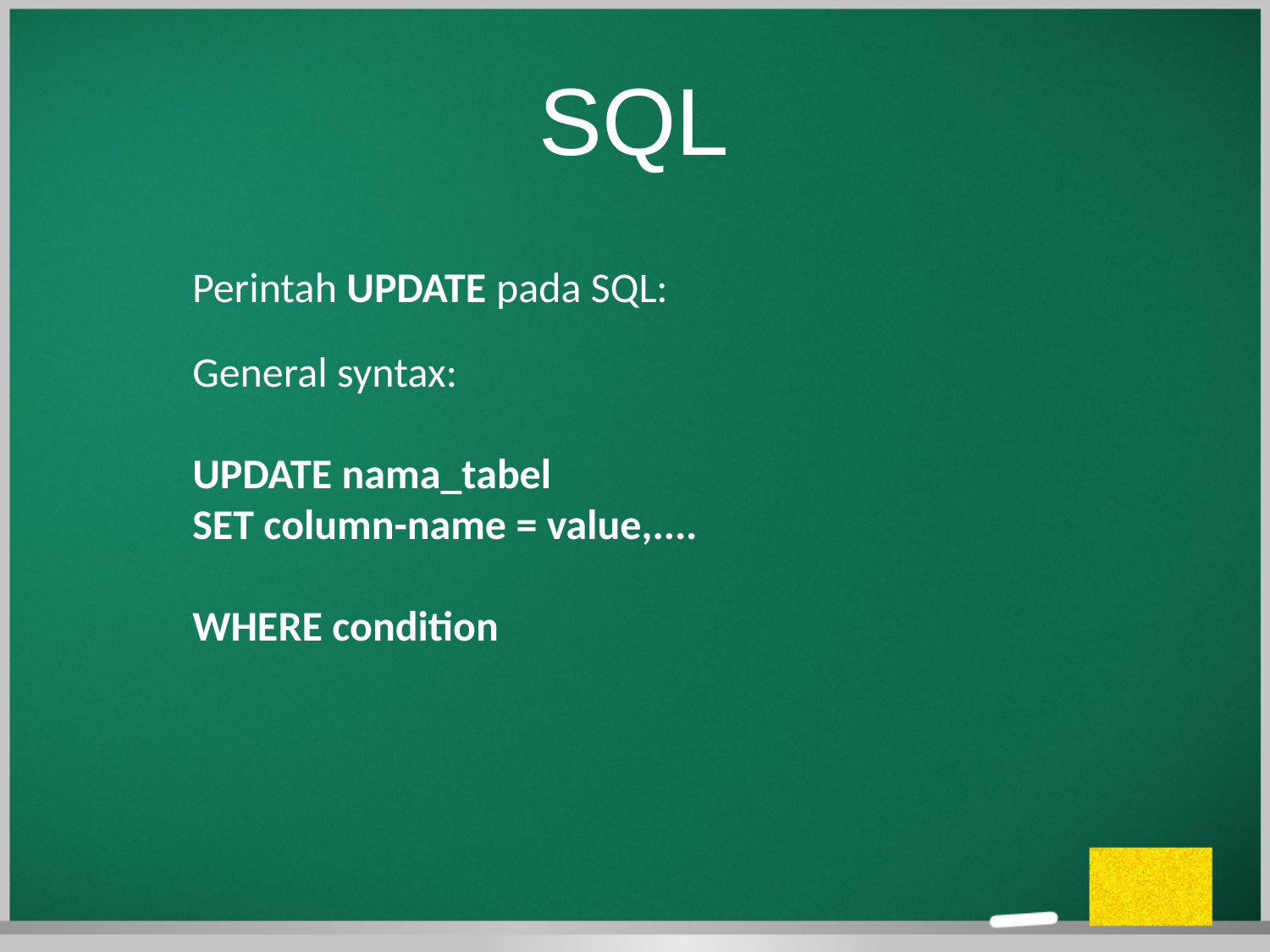

# SQL
Perintah UPDATE pada SQL:
General syntax:

UPDATE nama_tabel
SET column-name = value,....

WHERE condition